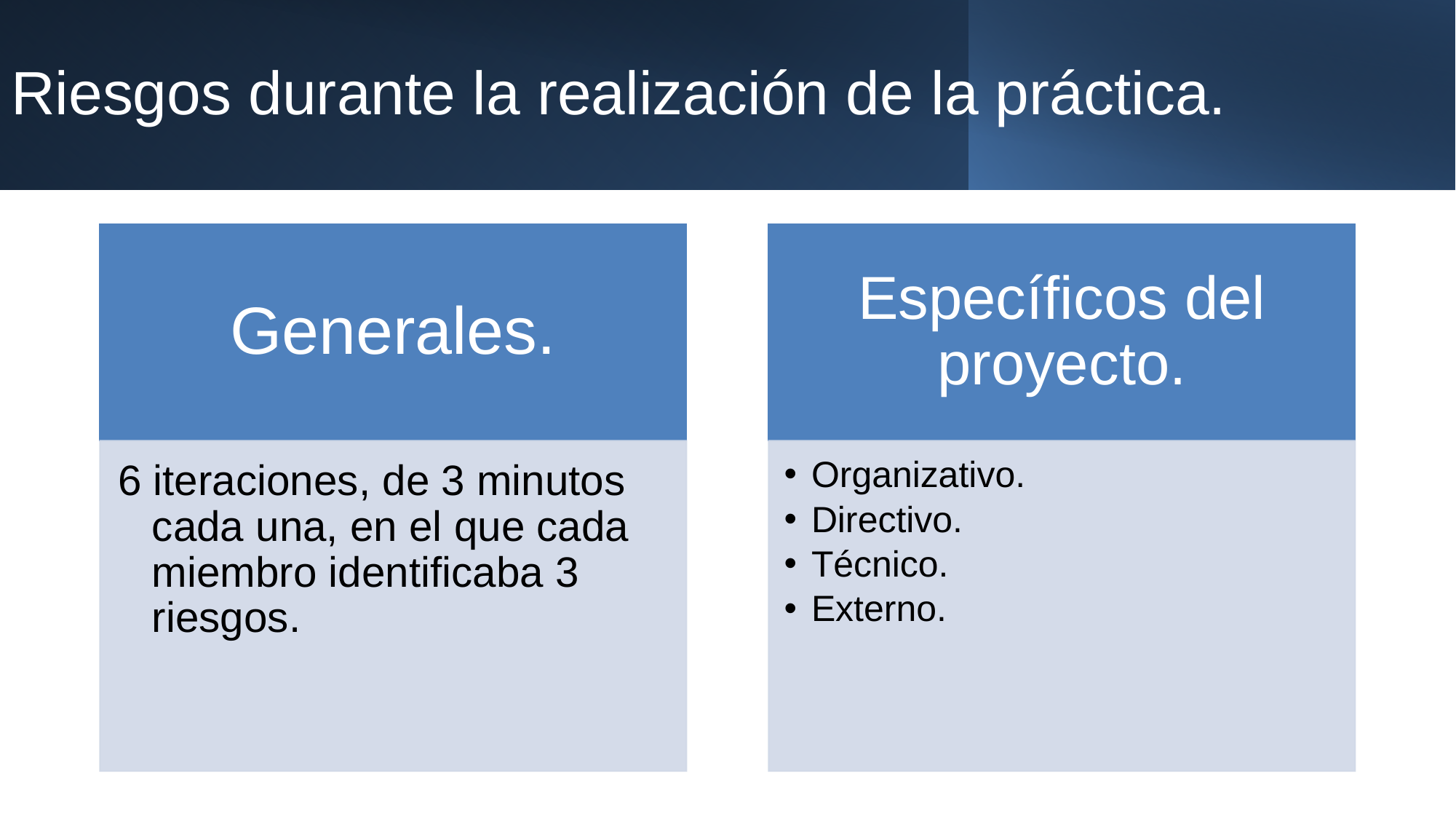

# Riesgos durante la realización de la práctica.
Generales.
6 iteraciones, de 3 minutos cada una, en el que cada miembro identificaba 3 riesgos.
Específicos del proyecto.
Organizativo.
Directivo.
Técnico.
Externo.